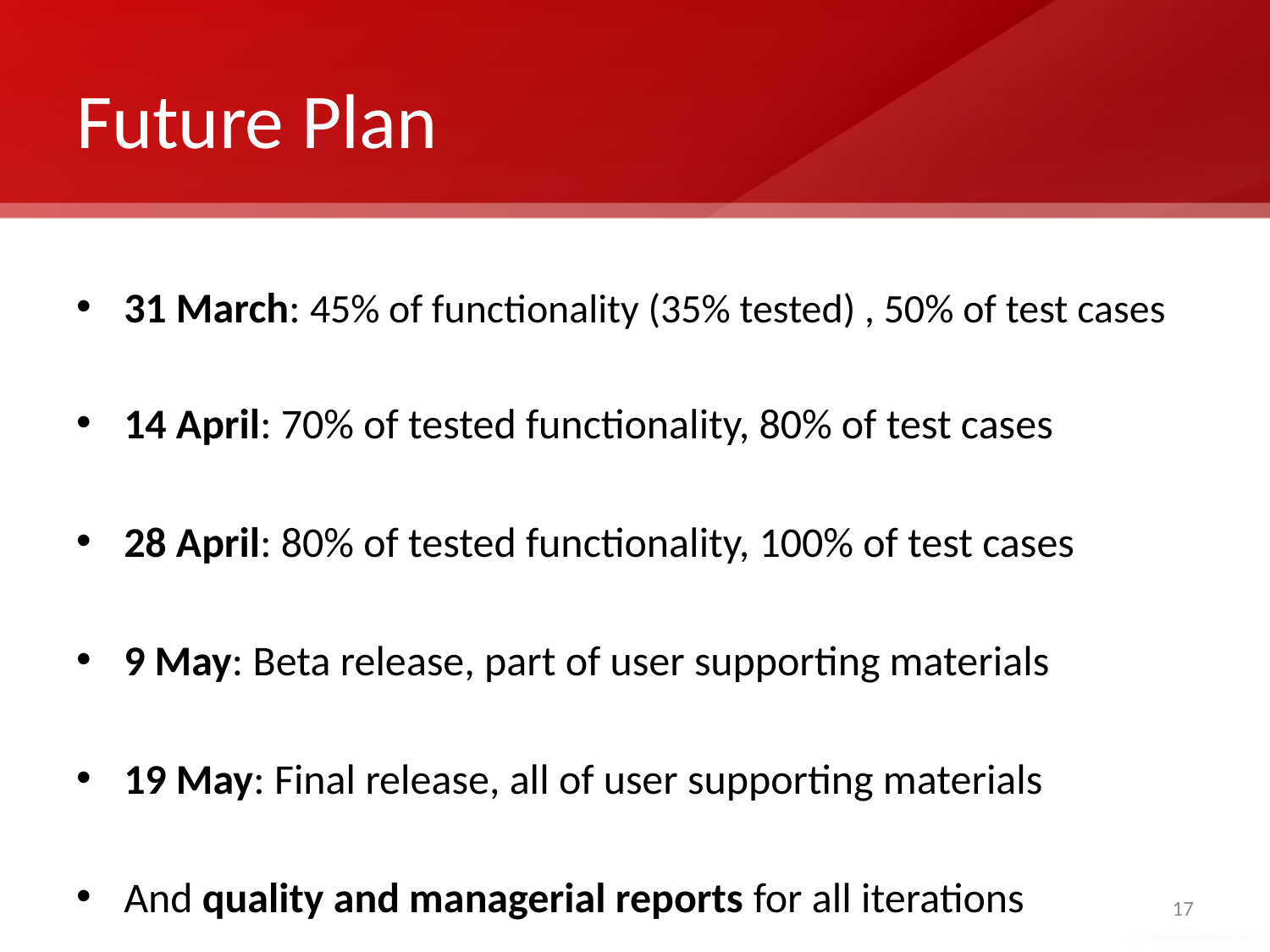

# Future Plan
31 March: 45% of functionality (35% tested) , 50% of test cases

14 April: 70% of tested functionality, 80% of test cases

28 April: 80% of tested functionality, 100% of test cases

9 May: Beta release, part of user supporting materials

19 May: Final release, all of user supporting materials

And quality and managerial reports for all iterations
17